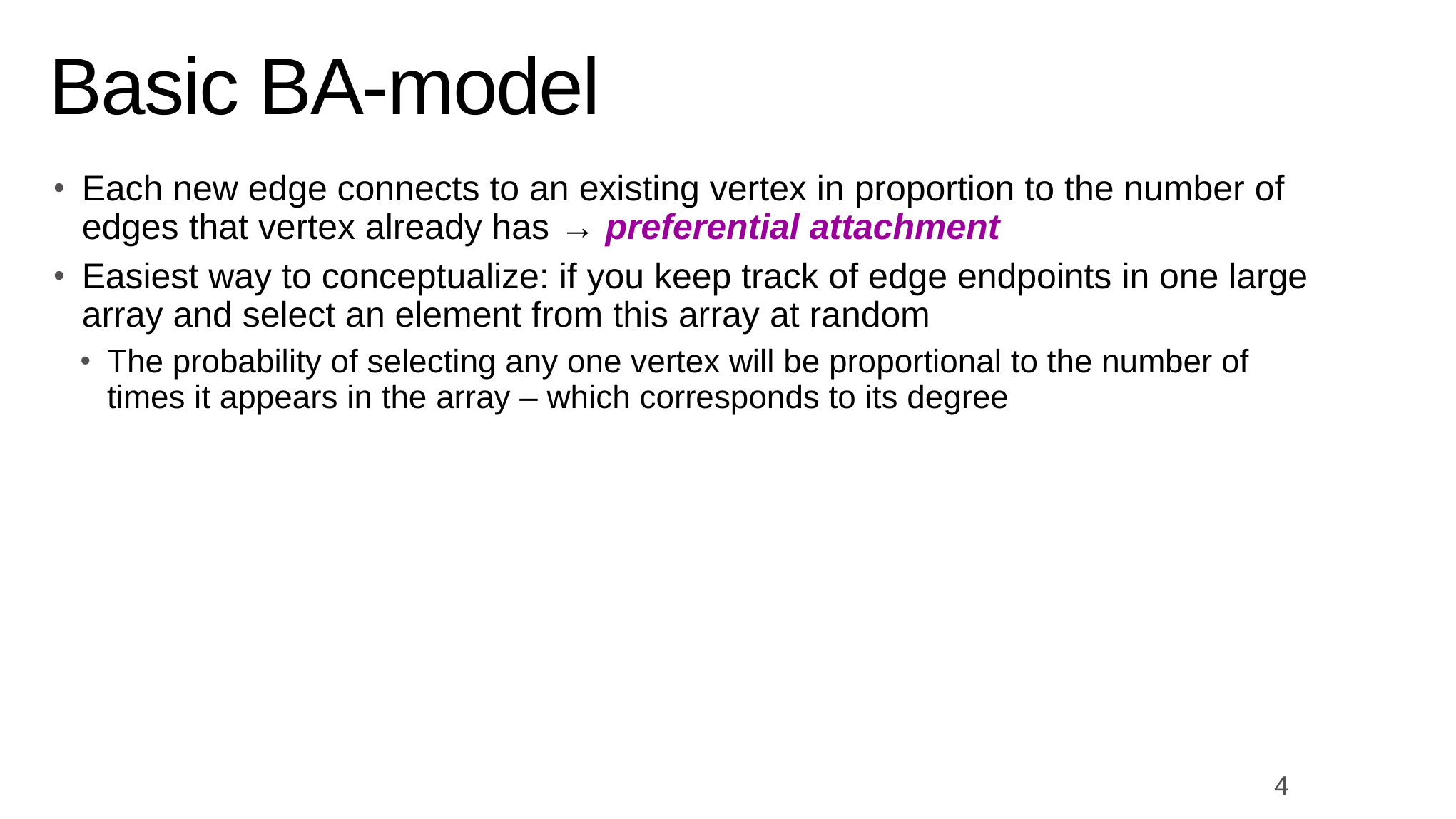

# Basic BA-model
Each new edge connects to an existing vertex in proportion to the number of edges that vertex already has → preferential attachment
Easiest way to conceptualize: if you keep track of edge endpoints in one large array and select an element from this array at random
The probability of selecting any one vertex will be proportional to the number of times it appears in the array – which corresponds to its degree
4